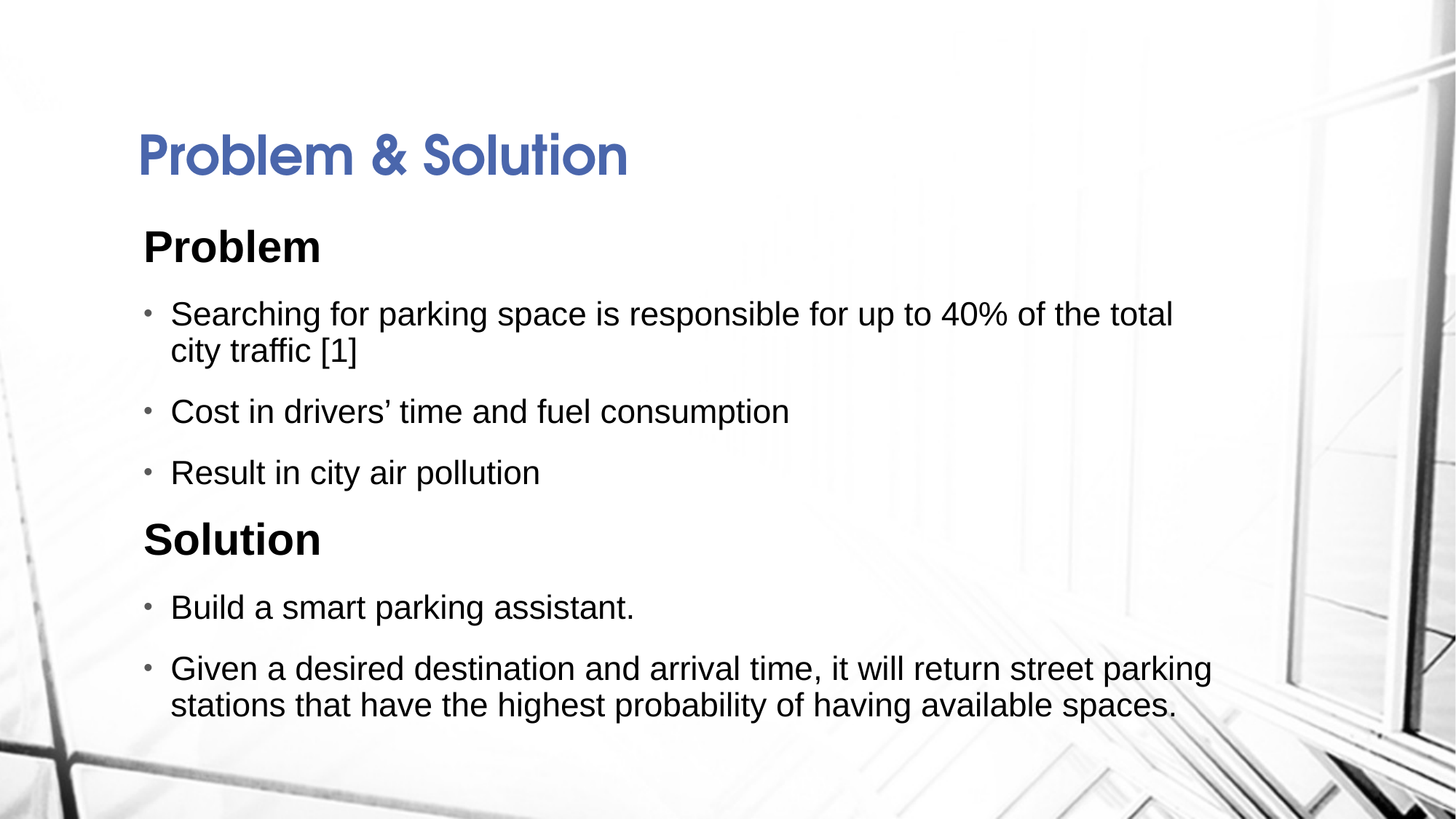

# Problem & Solution
Problem
Searching for parking space is responsible for up to 40% of the total city traffic [1]
Cost in drivers’ time and fuel consumption
Result in city air pollution
Solution
Build a smart parking assistant.
Given a desired destination and arrival time, it will return street parking stations that have the highest probability of having available spaces.